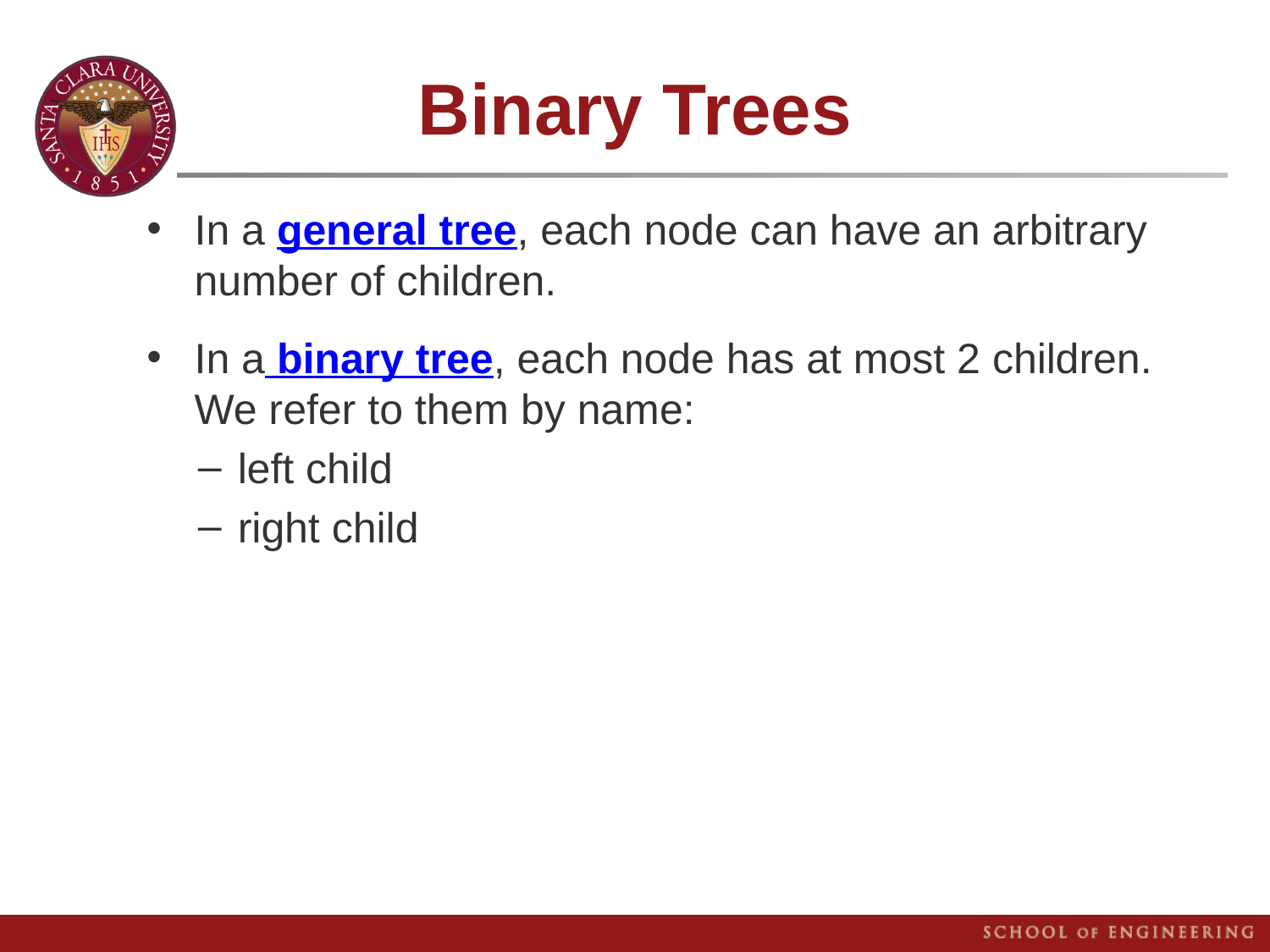

# Binary Trees
In a general tree, each node can have an arbitrary number of children.
In a binary tree, each node has at most 2 children. We refer to them by name:
left child
right child